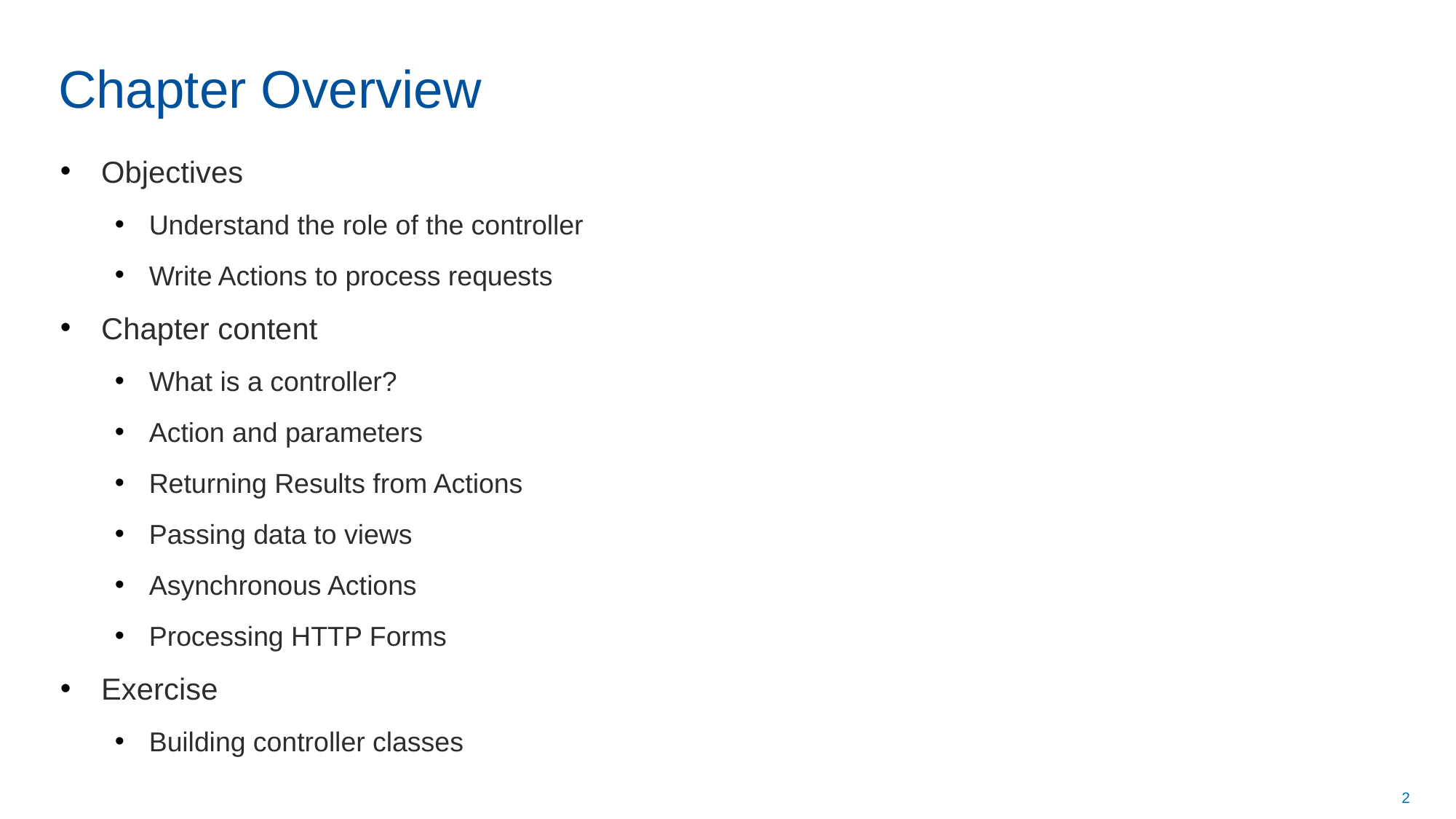

# Chapter Overview
Objectives
Understand the role of the controller
Write Actions to process requests
Chapter content
What is a controller?
Action and parameters
Returning Results from Actions
Passing data to views
Asynchronous Actions
Processing HTTP Forms
Exercise
Building controller classes